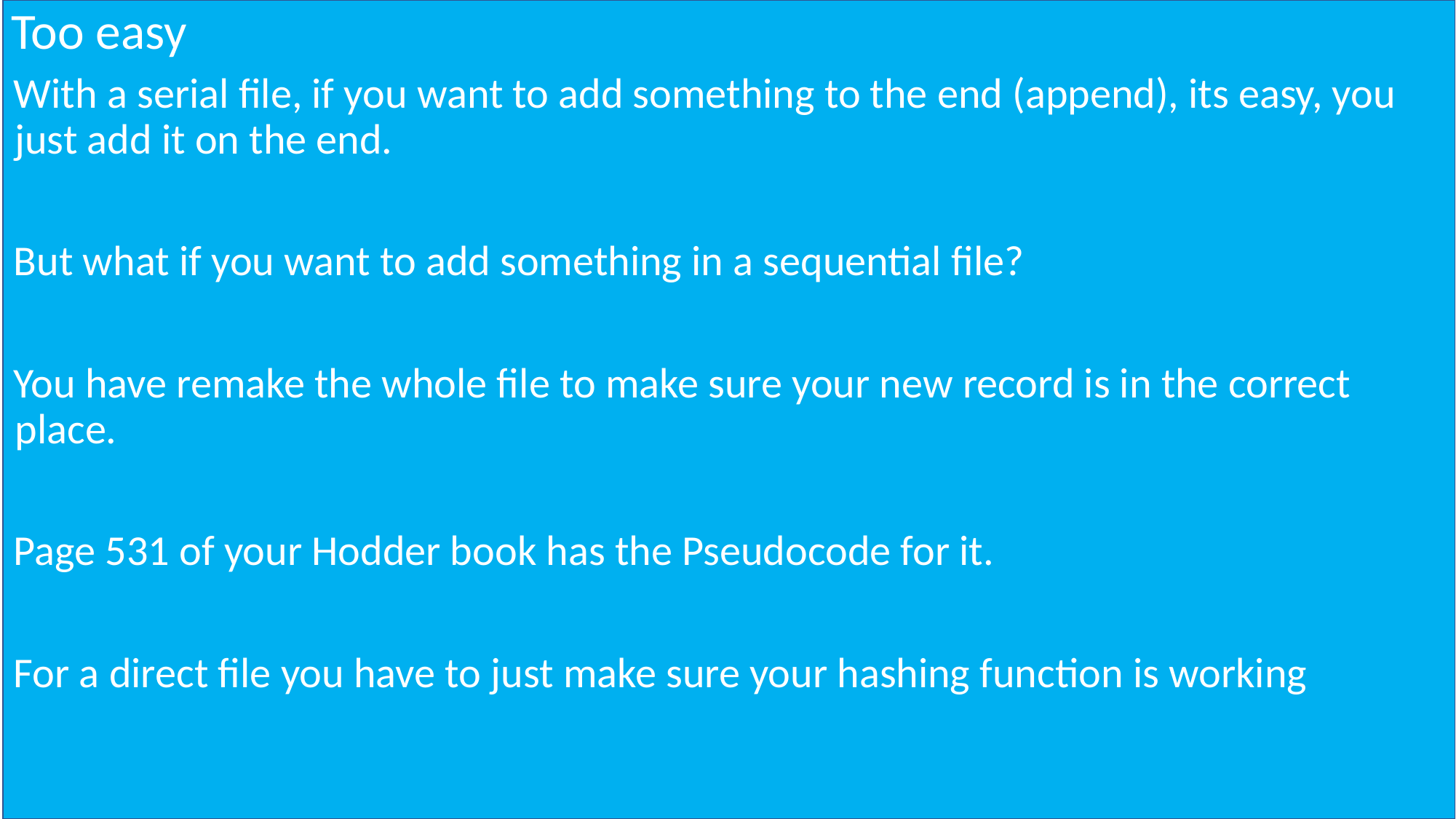

# Too easy
With a serial file, if you want to add something to the end (append), its easy, you just add it on the end.

But what if you want to add something in a sequential file?

You have remake the whole file to make sure your new record is in the correct place.

Page 531 of your Hodder book has the Pseudocode for it.

For a direct file you have to just make sure your hashing function is working